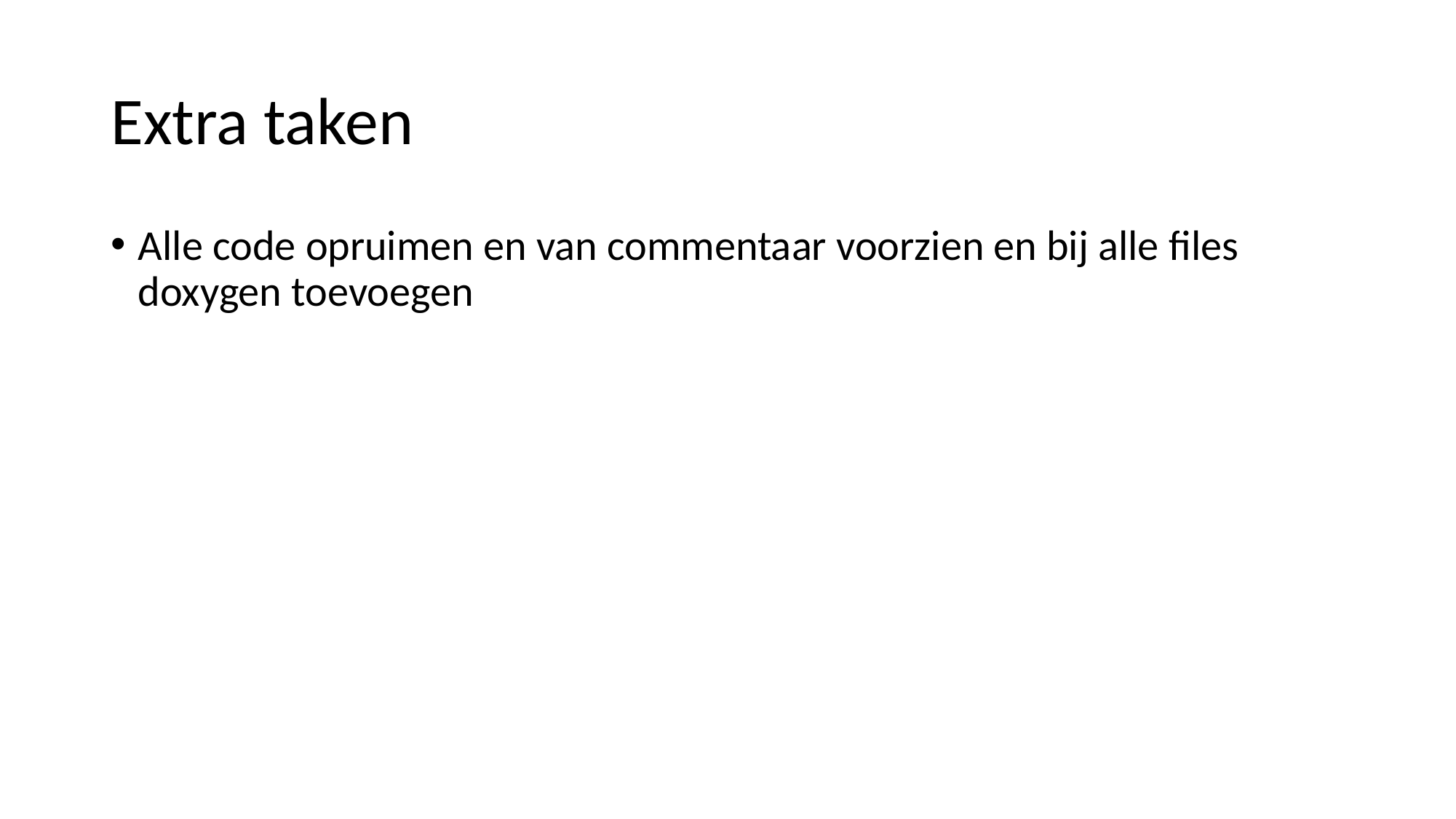

# Extra taken
Alle code opruimen en van commentaar voorzien en bij alle files doxygen toevoegen